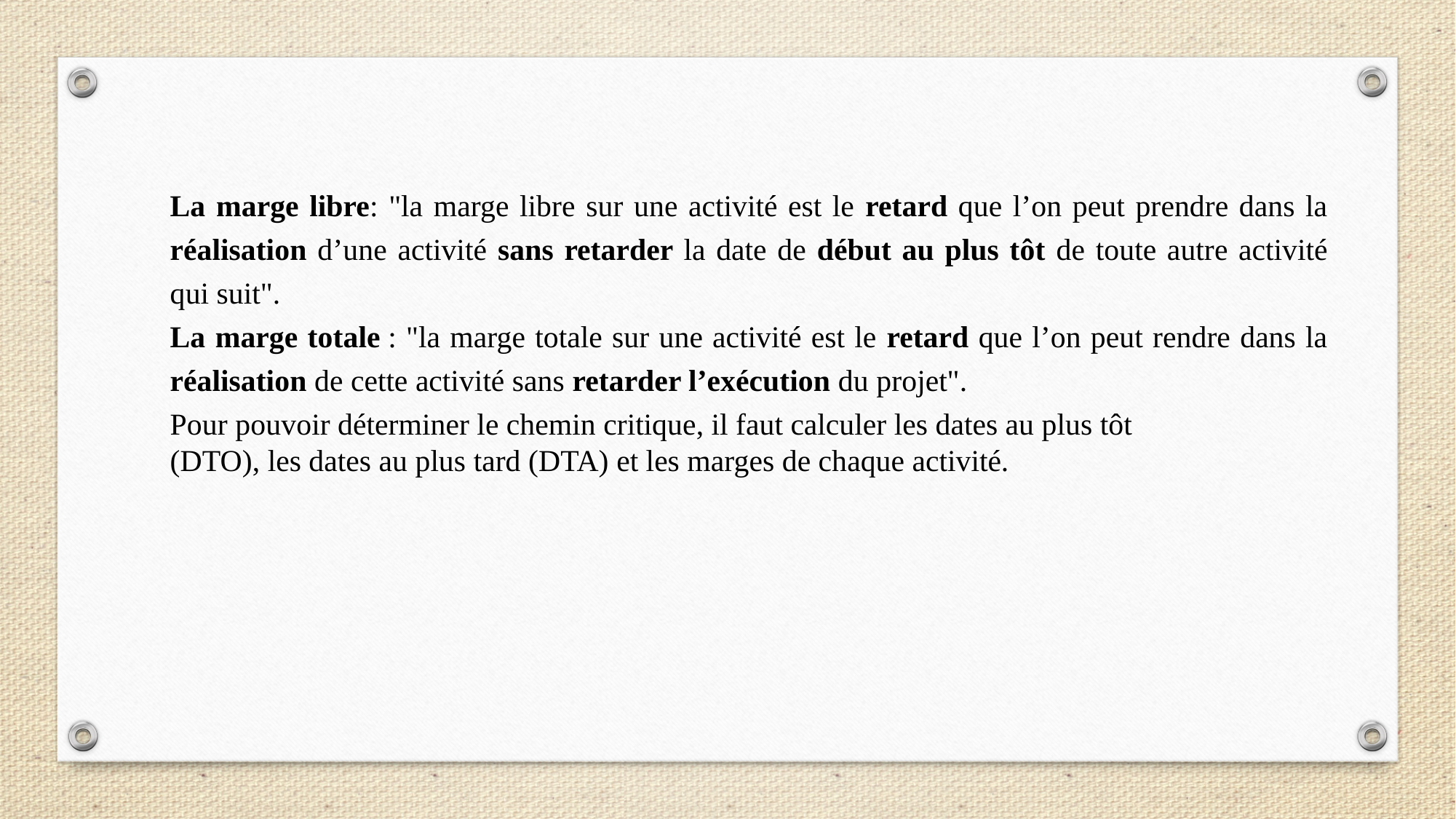

La marge libre: "la marge libre sur une activité est le retard que l’on peut prendre dans la réalisation d’une activité sans retarder la date de début au plus tôt de toute autre activité qui suit".
La marge totale : "la marge totale sur une activité est le retard que l’on peut rendre dans la réalisation de cette activité sans retarder l’exécution du projet".
Pour pouvoir déterminer le chemin critique, il faut calculer les dates au plus tôt
(DTO), les dates au plus tard (DTA) et les marges de chaque activité.